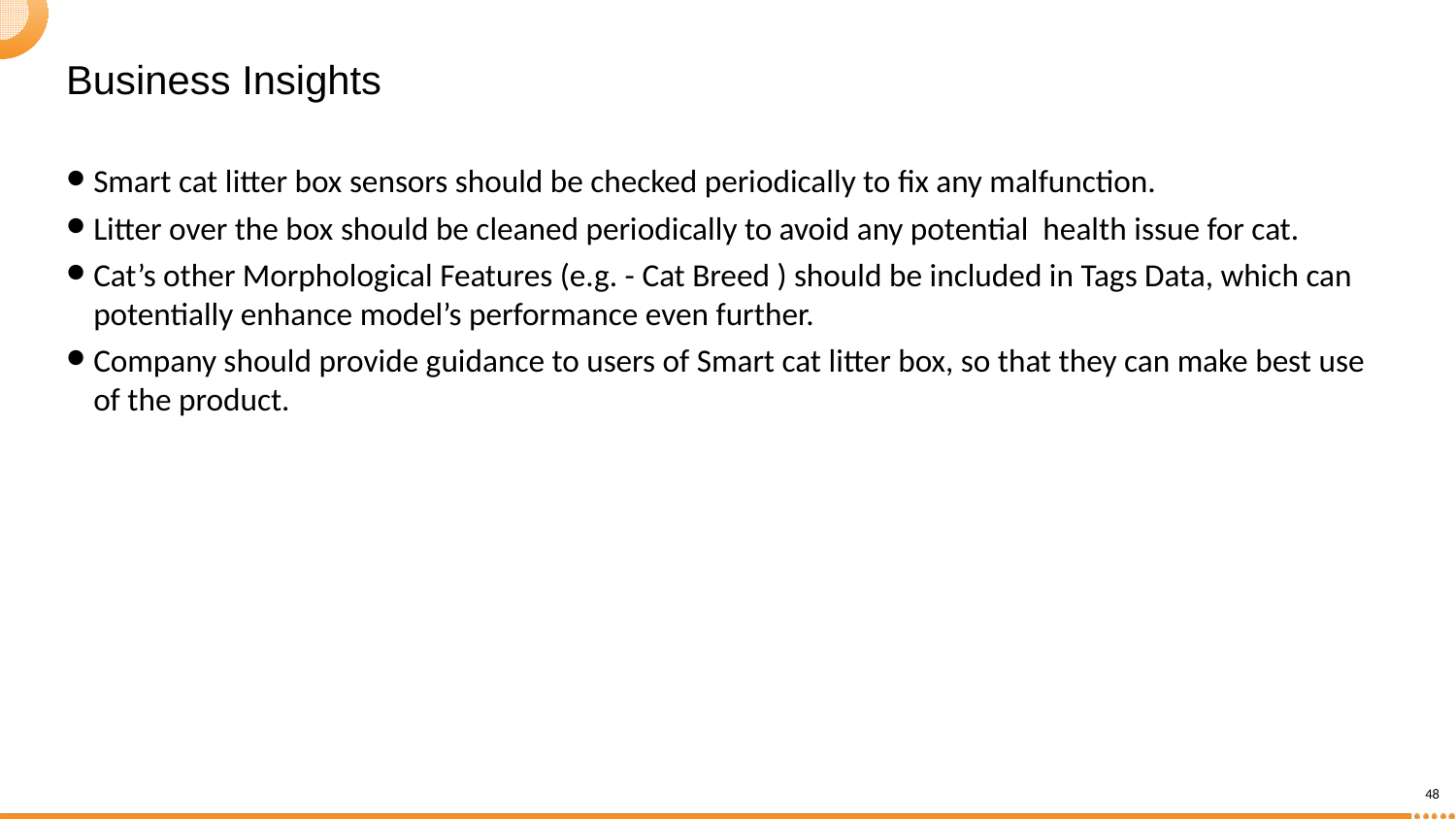

# Business Insights
Smart cat litter box sensors should be checked periodically to fix any malfunction.
Litter over the box should be cleaned periodically to avoid any potential  health issue for cat.
Cat’s other Morphological Features (e.g. - Cat Breed ) should be included in Tags Data, which can potentially enhance model’s performance even further.
Company should provide guidance to users of Smart cat litter box, so that they can make best use of the product.